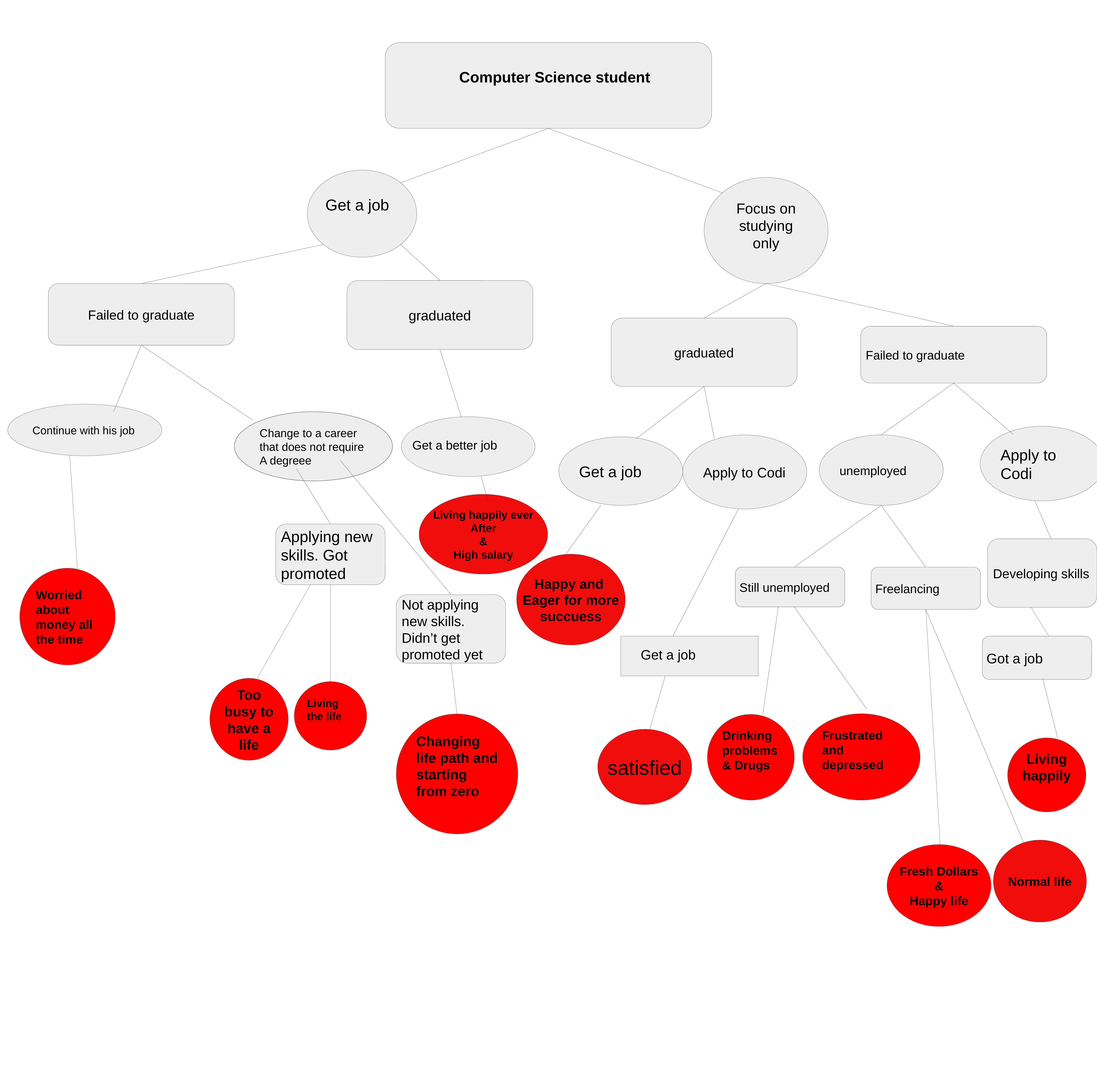

Computer Science student

Get a job

Focus on studying only

graduated
Failed to graduate

graduated
Failed to graduate

Continue with his job
Change to a career that does not require
A degreee

Apply to Codi
Apply to Codi
unemployed
Get a better job
Get a job

Living happily ever
After
&
High salary

Applying new skills. Got promoted
Developing skills
Happy and
Eager for more
succuess
Still unemployed
Still unemployed
Still unemployed
Freelancing
Worried about money all the time

Not applying new skills. Didn’t get promoted yet

Got a job
Get a job

Too busy to have a life

Living the life

Frustrated and depressed

Changing life path and starting from zero

Drinking problems
& Drugs

satisfied
Living happily

Normal life
Fresh Dollars
&
Happy life